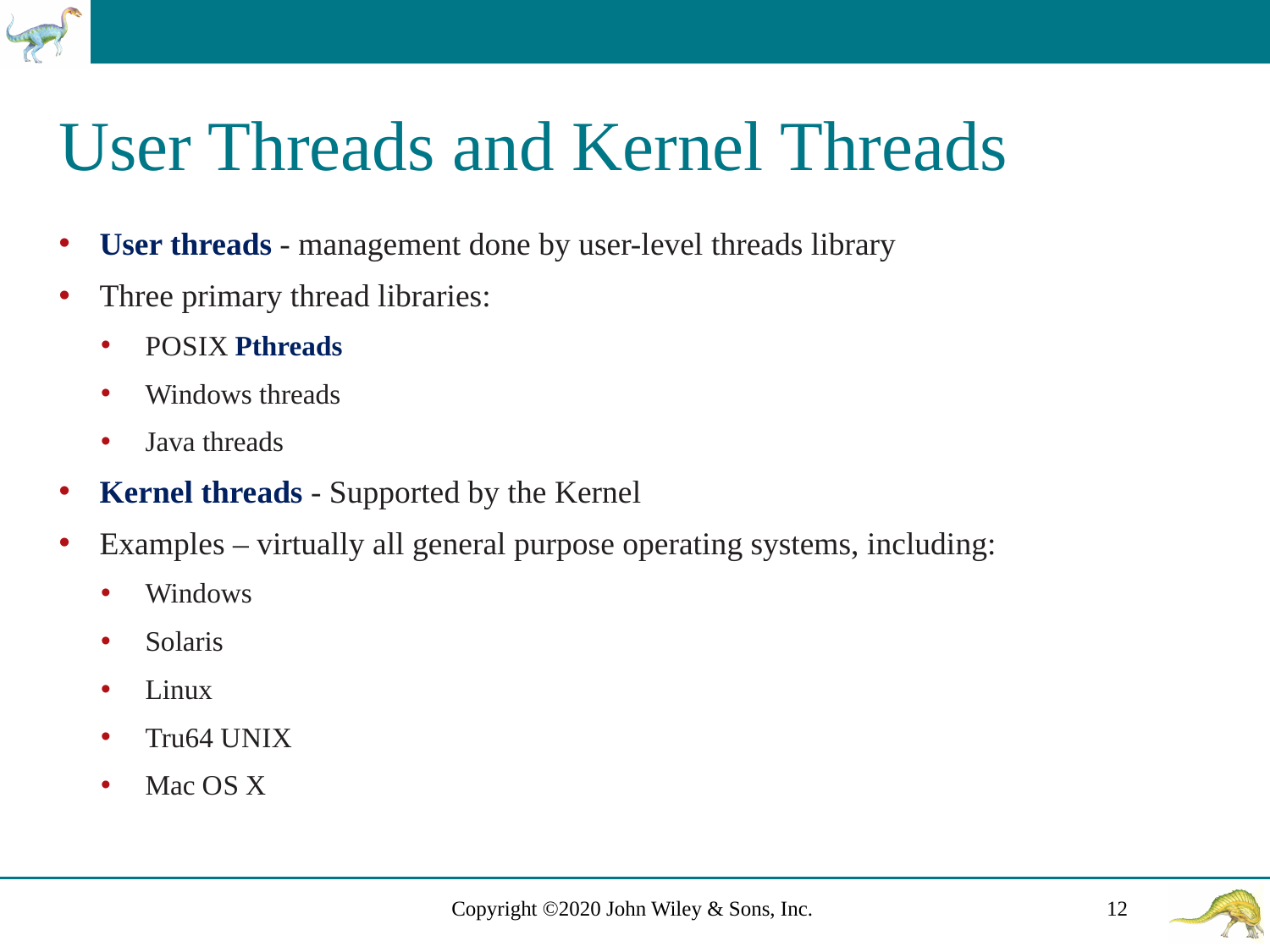

# User Threads and Kernel Threads
User threads - management done by user-level threads library
Three primary thread libraries:
P O S I X Pthreads
Windows threads
Java threads
Kernel threads - Supported by the Kernel
Examples – virtually all general purpose operating systems, including:
Windows
Solaris
Linux
Tru64 U N I X
Mac O S X
Copyright ©2020 John Wiley & Sons, Inc.
12